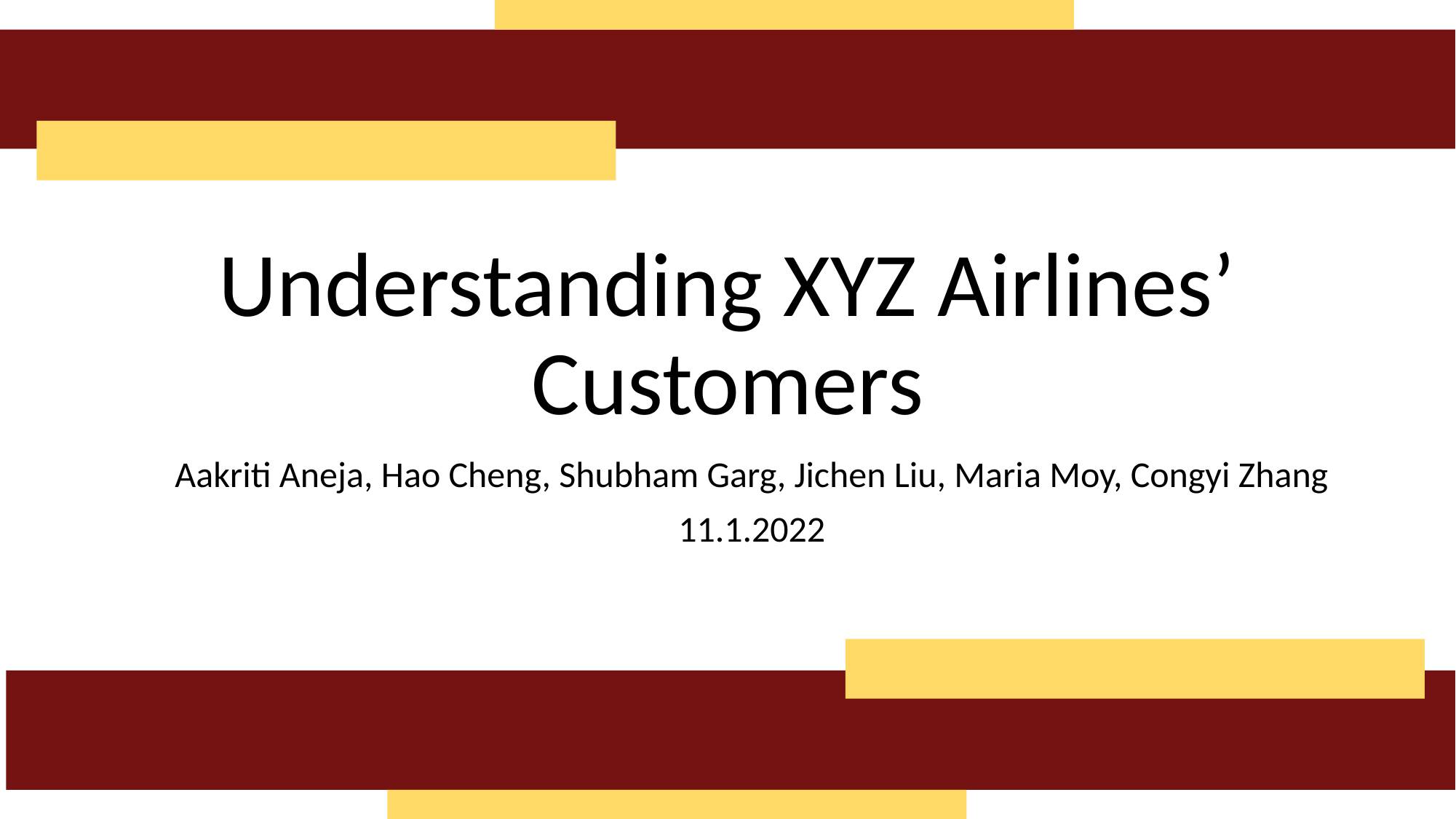

# Understanding XYZ Airlines’ Customers
Aakriti Aneja, Hao Cheng, Shubham Garg, Jichen Liu, Maria Moy, Congyi Zhang
11.1.2022